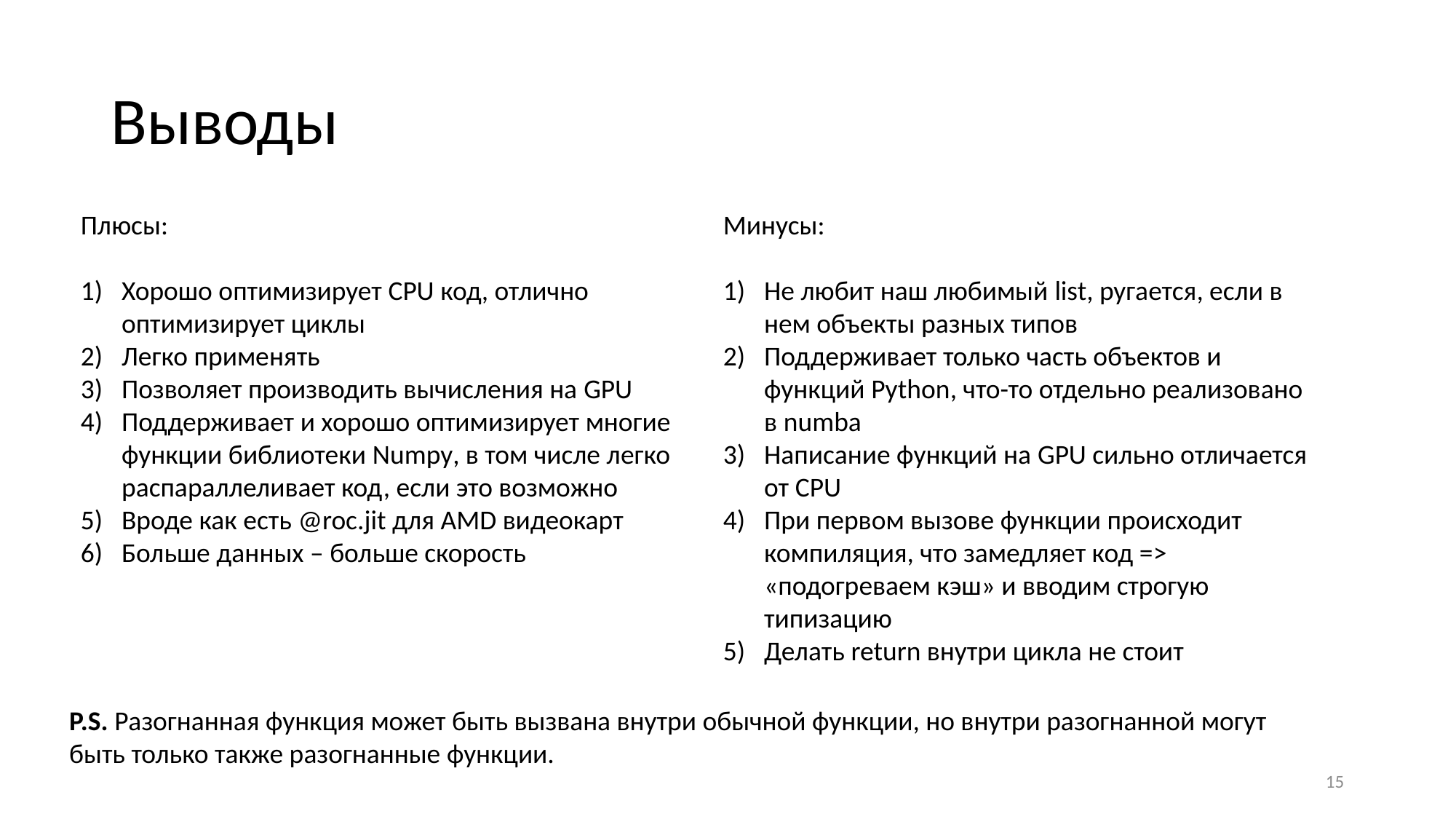

# Выводы
Плюсы:

Хорошо оптимизирует CPU код, отлично оптимизирует циклы
Легко применять
Позволяет производить вычисления на GPU
Поддерживает и хорошо оптимизирует многие функции библиотеки Numpy, в том числе легко распараллеливает код, если это возможно
Вроде как есть @roc.jit для AMD видеокарт
Больше данных – больше скорость
Минусы:

Не любит наш любимый list, ругается, если в нем объекты разных типов
Поддерживает только часть объектов и функций Python, что-то отдельно реализовано в numba
Написание функций на GPU сильно отличается от CPU
При первом вызове функции происходит компиляция, что замедляет код => «подогреваем кэш» и вводим строгую типизацию
Делать return внутри цикла не стоит
P.S. Разогнанная функция может быть вызвана внутри обычной функции, но внутри разогнанной могут быть только также разогнанные функции.
15